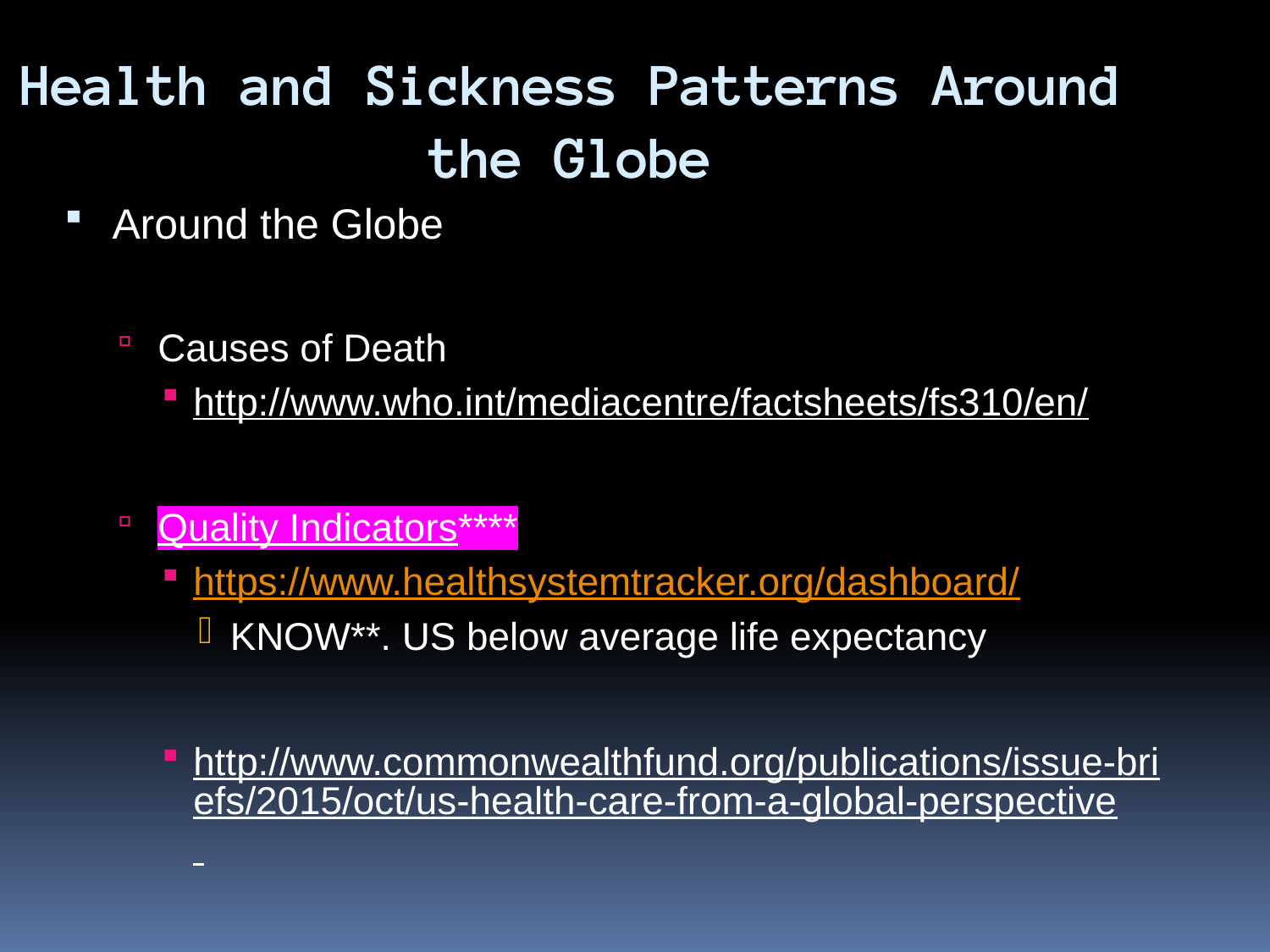

Health and Sickness Patterns Around the Globe
Around the Globe

Causes of Death
http://www.who.int/mediacentre/factsheets/fs310/en/

Quality Indicators****
https://www.healthsystemtracker.org/dashboard/
KNOW**. US below average life expectancy

http://www.commonwealthfund.org/publications/issue-briefs/2015/oct/us-health-care-from-a-global-perspective